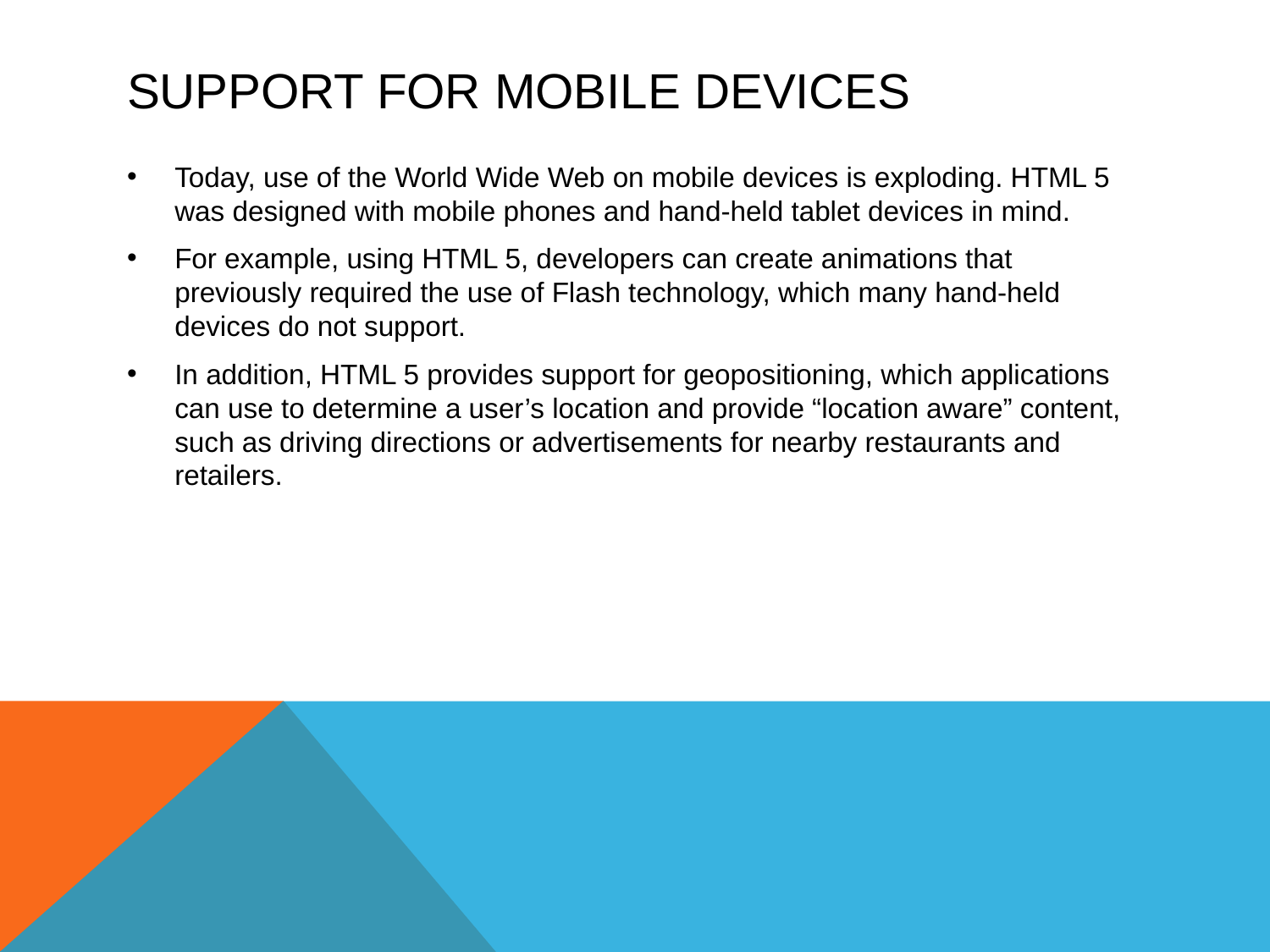

# Support for Mobile Devices
Today, use of the World Wide Web on mobile devices is exploding. HTML 5 was designed with mobile phones and hand-held tablet devices in mind.
For example, using HTML 5, developers can create animations that previously required the use of Flash technology, which many hand-held devices do not support.
In addition, HTML 5 provides support for geopositioning, which applications can use to determine a user’s location and provide “location aware” content, such as driving directions or advertisements for nearby restaurants and retailers.